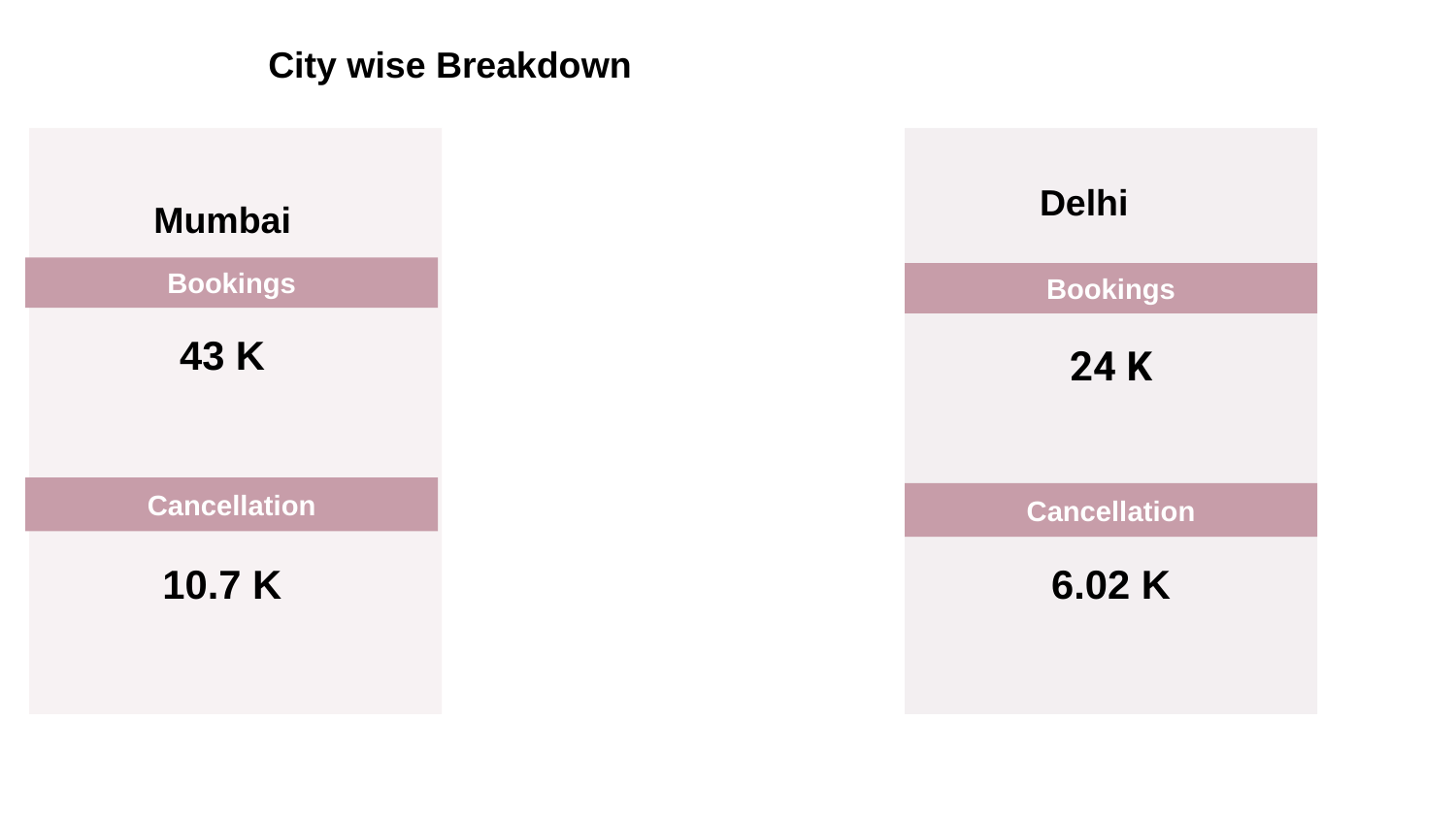

# City wise Breakdown

Delhi
24 K
Mumbai

Bookings
Bookings
43 K
Cancellation
Cancellation
10.7 K
6.02 K